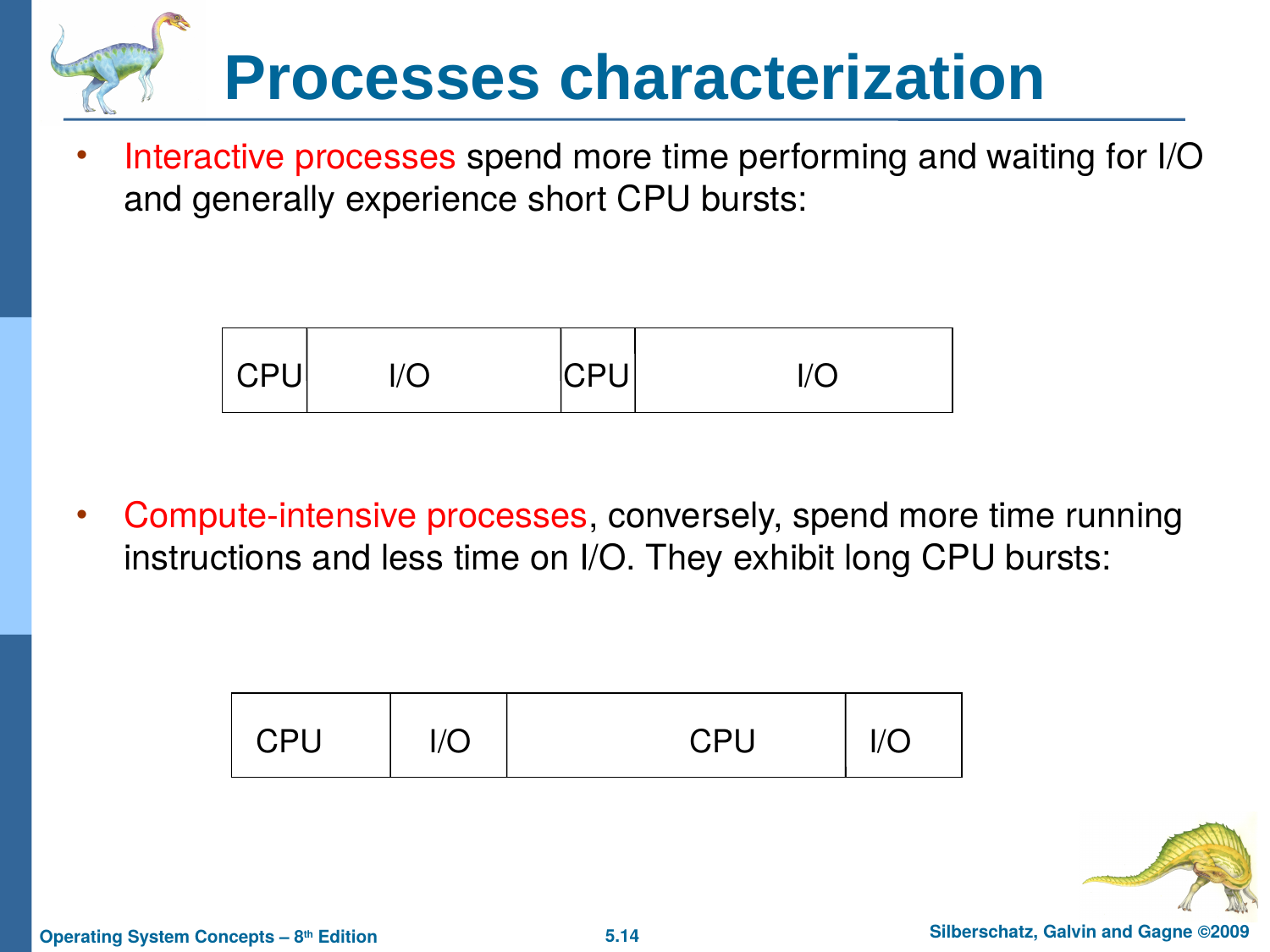

# Processes characterization
Interactive processes spend more time performing and waiting for I/O and generally experience short CPU bursts:

Compute-intensive processes, conversely, spend more time running instructions and less time on I/O. They exhibit long CPU bursts:

CPU
I/O
CPU
I/O

CPU
I/O
CPU
I/O